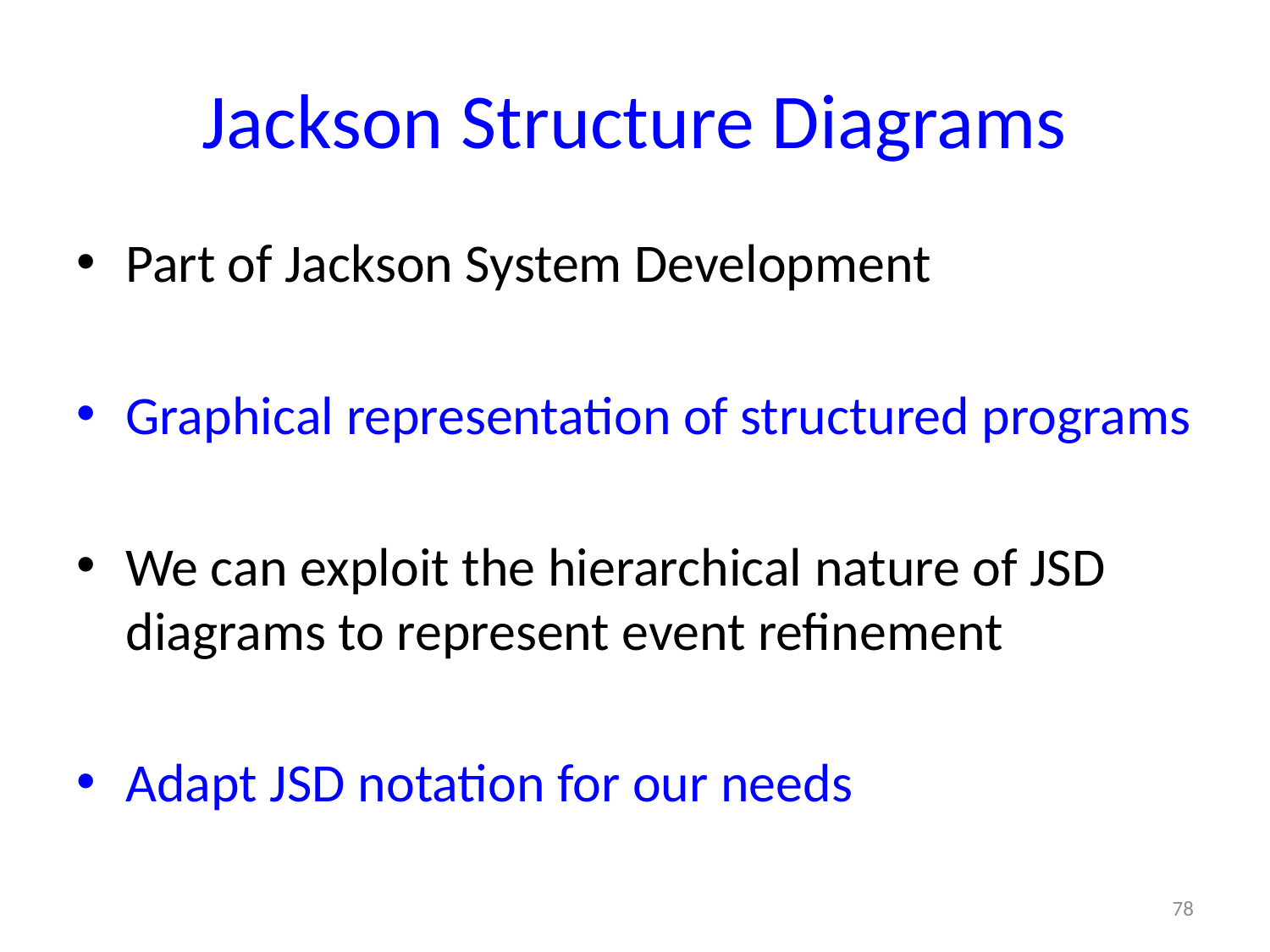

# Jackson Structure Diagrams
Part of Jackson System Development

Graphical representation of structured programs

We can exploit the hierarchical nature of JSD diagrams to represent event refinement

Adapt JSD notation for our needs
78